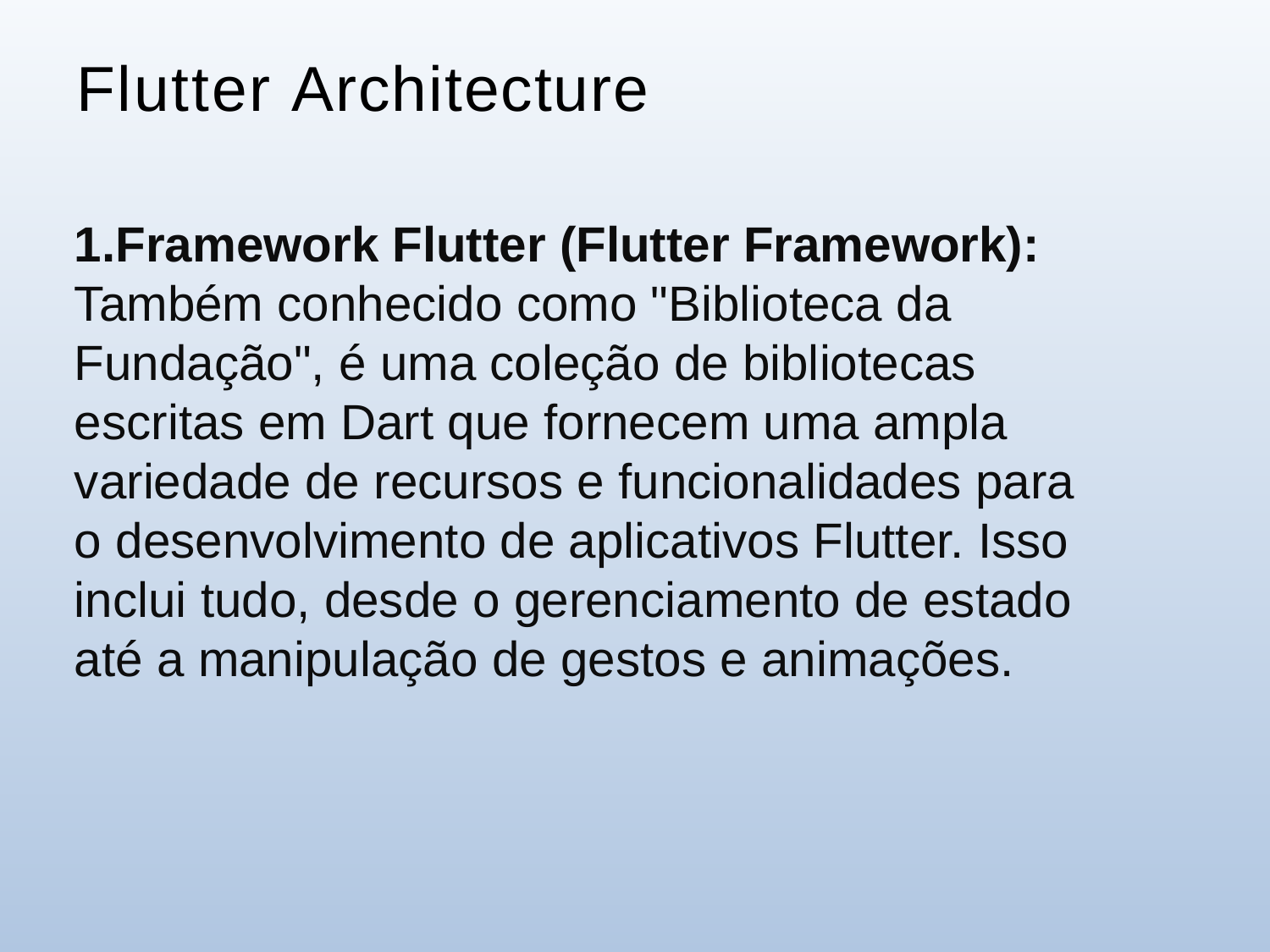

# Flutter Architecture
Framework Flutter (Flutter Framework): Também conhecido como "Biblioteca da Fundação", é uma coleção de bibliotecas escritas em Dart que fornecem uma ampla variedade de recursos e funcionalidades para o desenvolvimento de aplicativos Flutter. Isso inclui tudo, desde o gerenciamento de estado até a manipulação de gestos e animações.